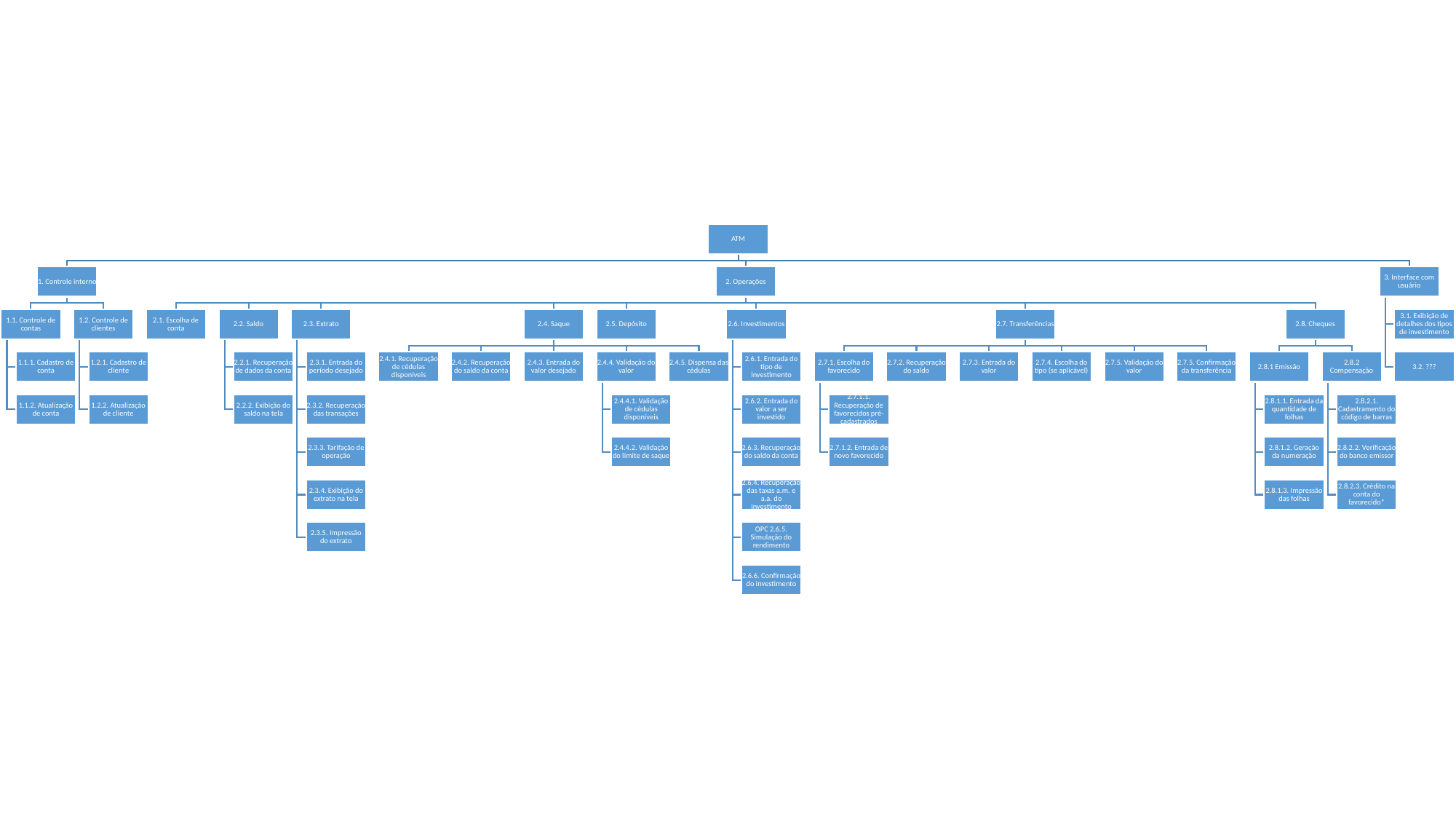

ATM
1. Controle interno
1.1. Controle de contas
1.1.1. Cadastro de conta
1.1.2. Atualização de conta
1.2. Controle de clientes
1.2.1. Cadastro de cliente
1.2.2. Atualização de cliente
2. Operações
2.1. Escolha de conta
2.2. Saldo
2.2.1. Recuperação de dados da conta
2.2.2. Exibição do saldo na tela
2.3. Extrato
2.3.1. Entrada do período desejado
2.3.2. Recuperação das transações
2.3.3. Tarifação de operação
2.3.4. Exibição do extrato na tela
2.3.5. Impressão do extrato
2.4. Saque
2.4.1. Recuperação de cédulas disponíveis
2.4.2. Recuperação do saldo da conta
2.4.3. Entrada do valor desejado
2.4.4. Validação do valor
2.4.4.1. Validação de cédulas disponíveis
2.4.4.2. Validação do limite de saque
2.4.5. Dispensa das cédulas
2.5. Depósito
2.6. Investimentos
2.6.1. Entrada do tipo de investimento
2.6.2. Entrada do valor a ser investido
2.6.3. Recuperação do saldo da conta
2.6.4. Recuperação das taxas a.m. e a.a. do investimento
OPC 2.6.5. Simulação do rendimento
2.6.6. Confirmação do investimento
2.7. Transferências
2.7.1. Escolha do favorecido
2.7.1.1. Recuperação de favorecidos pré-cadastrados
2.7.1.2. Entrada de novo favorecido
2.7.2. Recuperação do saldo
2.7.3. Entrada do valor
2.7.4. Escolha do tipo (se aplicável)
2.7.5. Validação do valor
2.7.5. Confirmação da transferência
2.8. Cheques
2.8.1 Emissão
2.8.1.1. Entrada da quantidade de folhas
2.8.1.2. Geração da numeração
2.8.1.3. Impressão das folhas
2.8.2 Compensação
2.8.2.1. Cadastramento do código de barras
2.8.2.2. Verificação do banco emissor
2.8.2.3. Crédito na conta do favorecido*
3. Interface com usuário
3.1. Exibição de detalhes dos tipos de investimento
3.2. ???